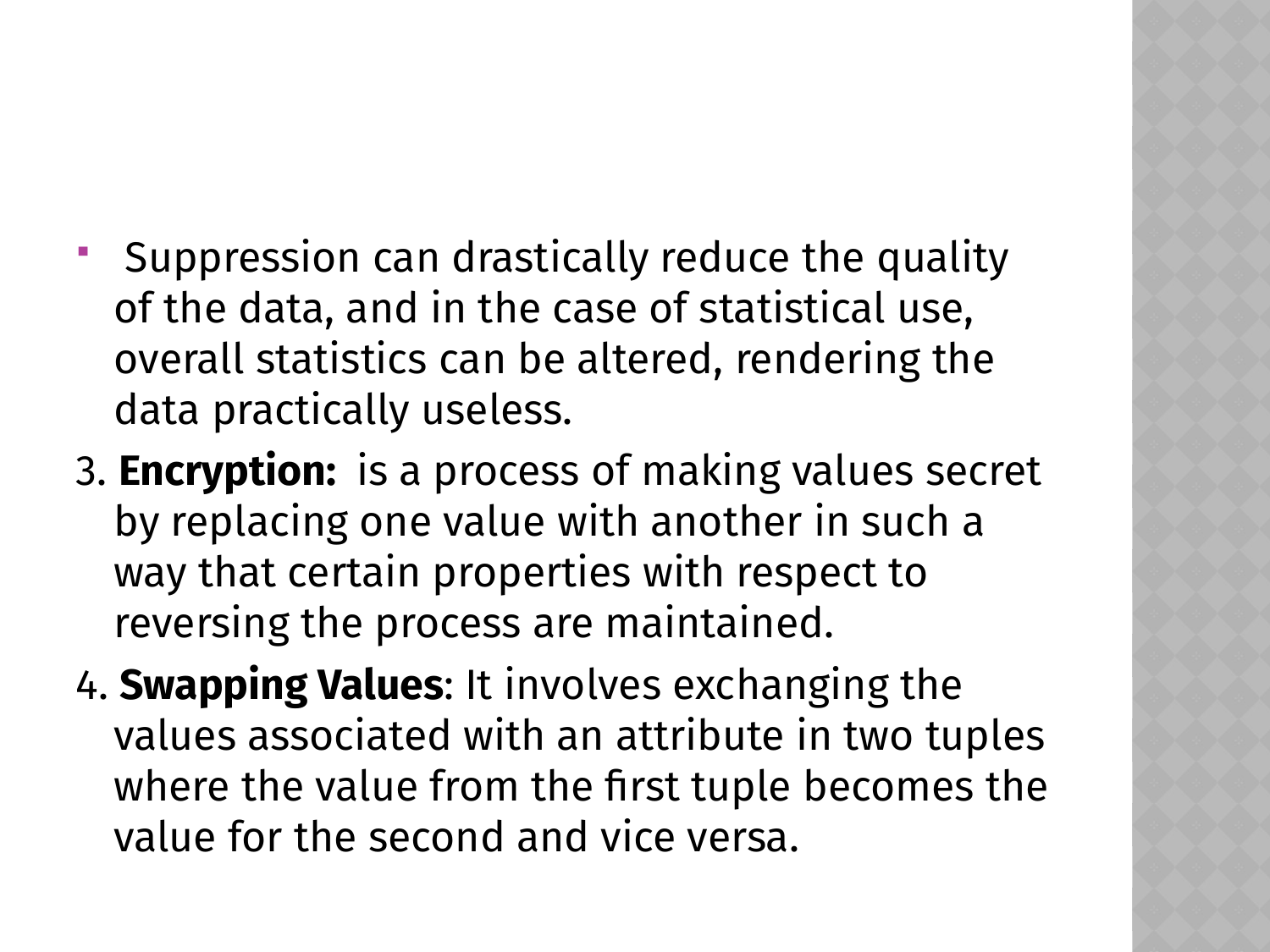

#
 Suppression can drastically reduce the quality of the data, and in the case of statistical use, overall statistics can be altered, rendering the data practically useless.
3. Encryption:  is a process of making values secret by replacing one value with another in such a way that certain properties with respect to reversing the process are maintained.
4. Swapping Values: It involves exchanging the values associated with an attribute in two tuples where the value from the first tuple becomes the value for the second and vice versa.